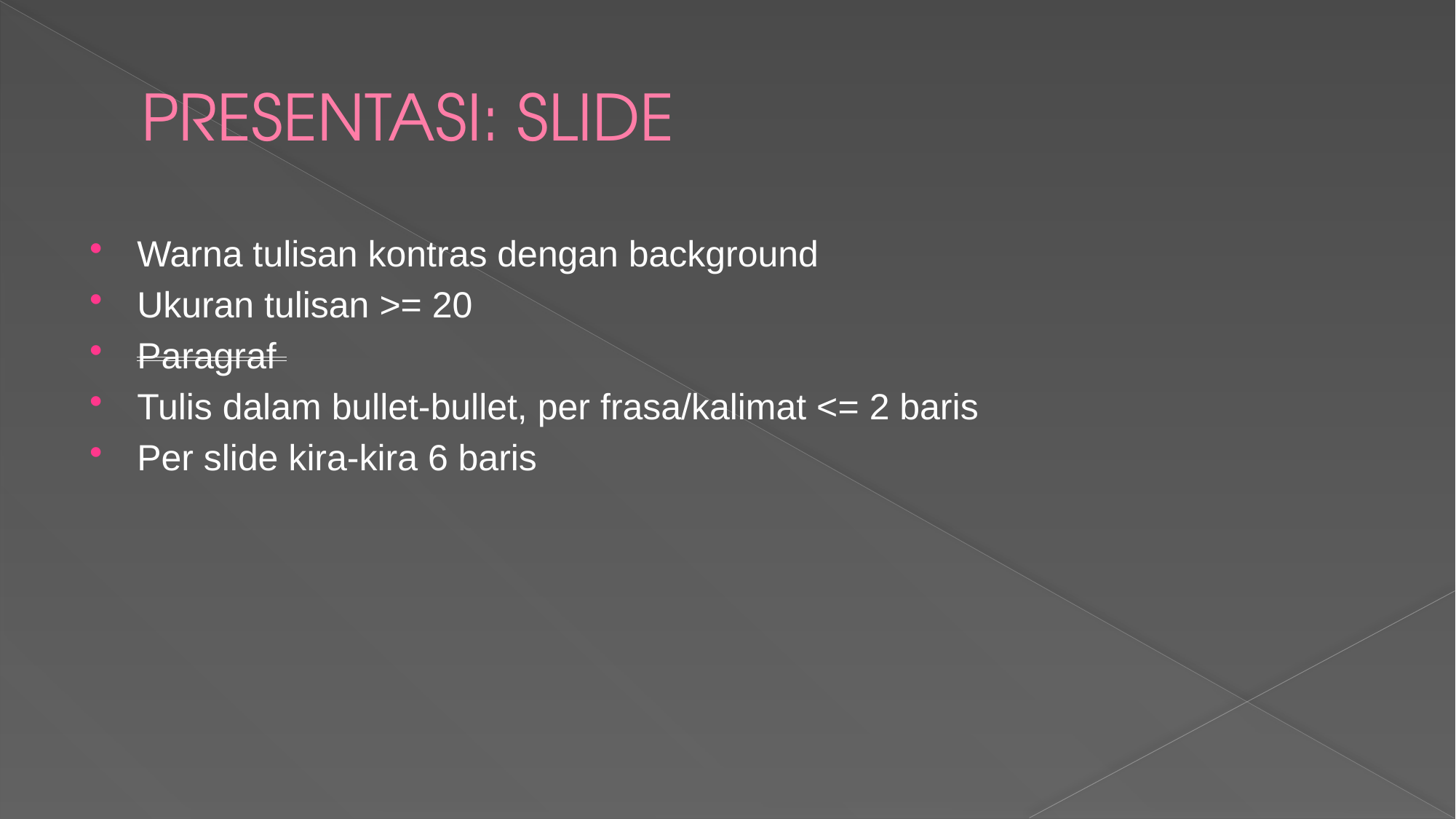

# PRESENTASI: SLIDE
Warna tulisan kontras dengan background
Ukuran tulisan >= 20
Paragraf
Tulis dalam bullet-bullet, per frasa/kalimat <= 2 baris
Per slide kira-kira 6 baris